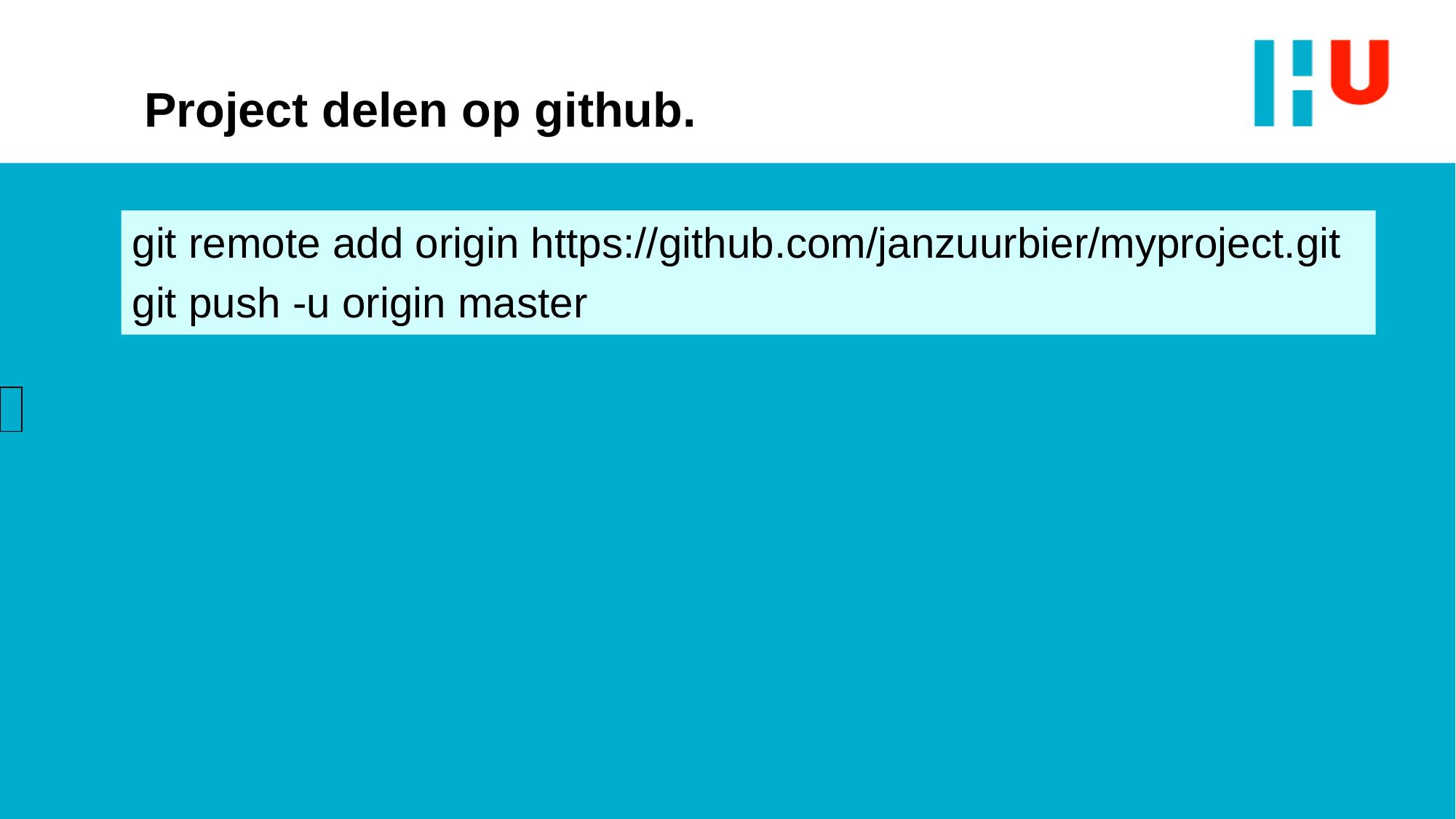

# Project delen op github.
git remote add origin https://github.com/janzuurbier/myproject.git
git push -u origin master